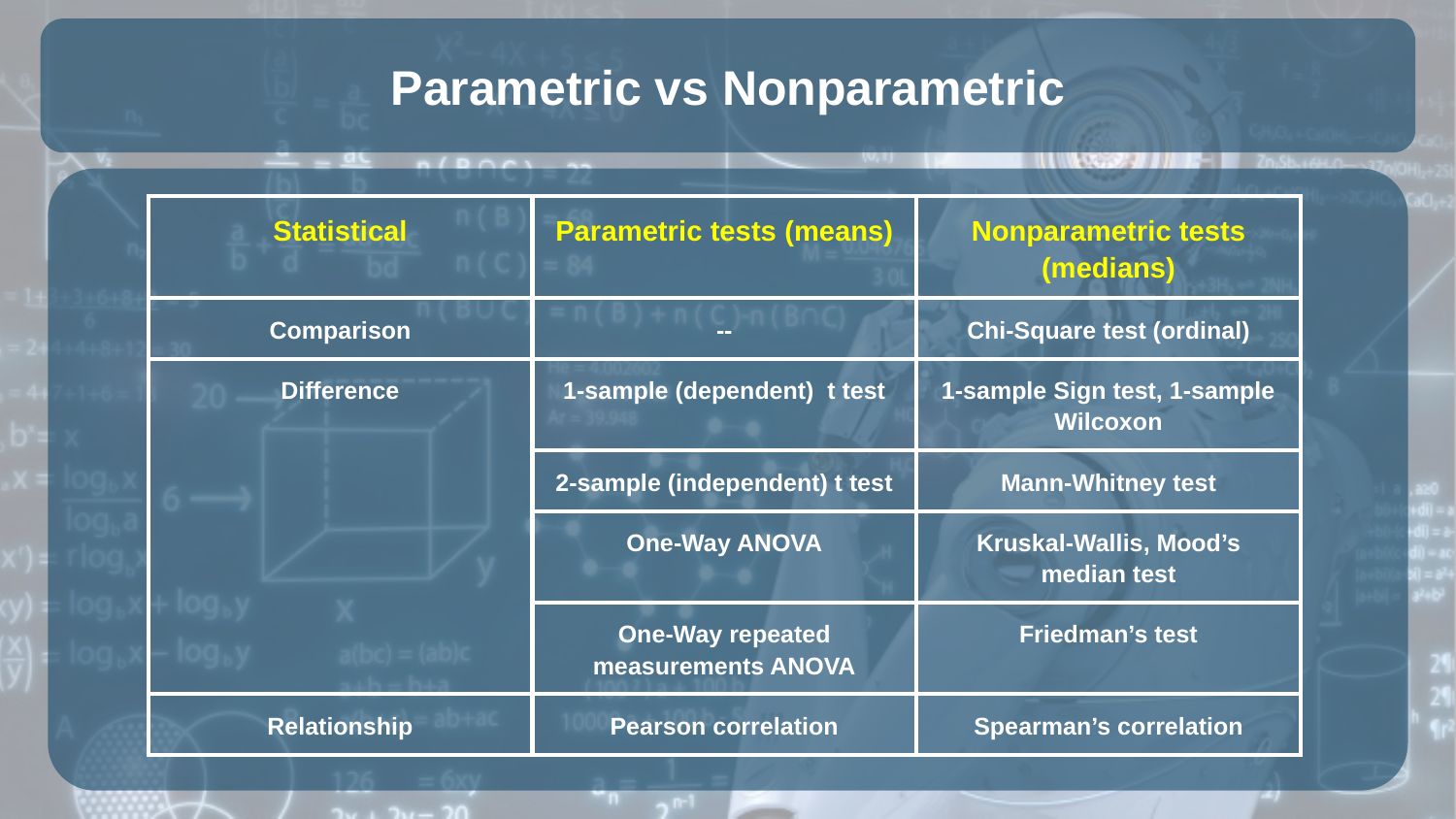

# Parametric vs Nonparametric
| Statistical | Parametric tests (means) | Nonparametric tests (medians) |
| --- | --- | --- |
| Comparison | -- | Chi-Square test (ordinal) |
| Difference | 1-sample (dependent) t test | 1-sample Sign test, 1-sample Wilcoxon |
|  | 2-sample (independent) t test | Mann-Whitney test |
|  | One-Way ANOVA | Kruskal-Wallis, Mood’s median test |
|  | One-Way repeated measurements ANOVA | Friedman’s test |
| Relationship | Pearson correlation | Spearman’s correlation |